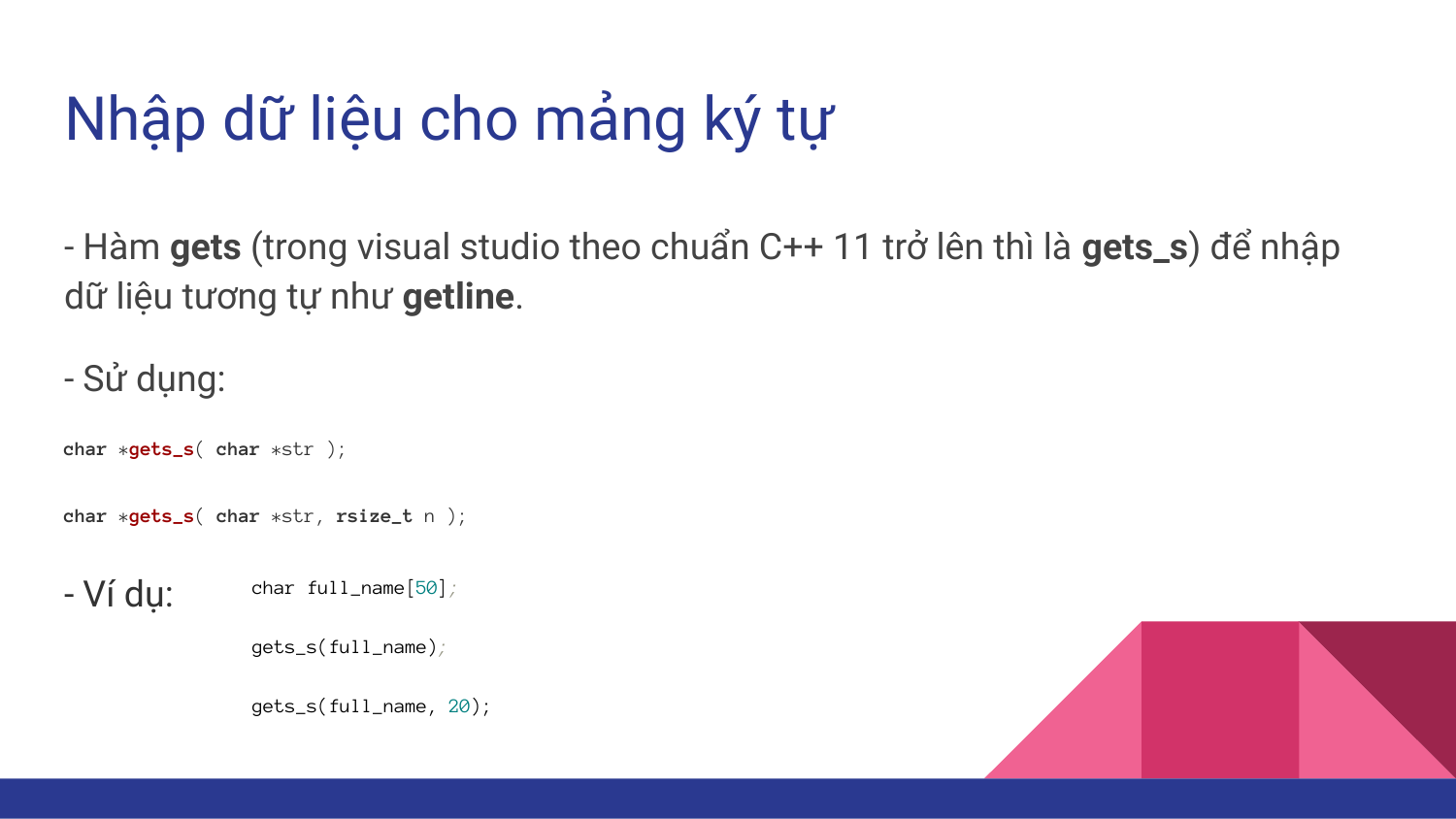

# Nhập dữ liệu cho mảng ký tự
- Hàm gets (trong visual studio theo chuẩn C++ 11 trở lên thì là gets_s) để nhập dữ liệu tương tự như getline.
- Sử dụng:
char *gets_s( char *str );
char *gets_s( char *str, rsize_t n );
- Ví dụ:

char full_name[50];
gets_s(full_name);
gets_s(full_name, 20);